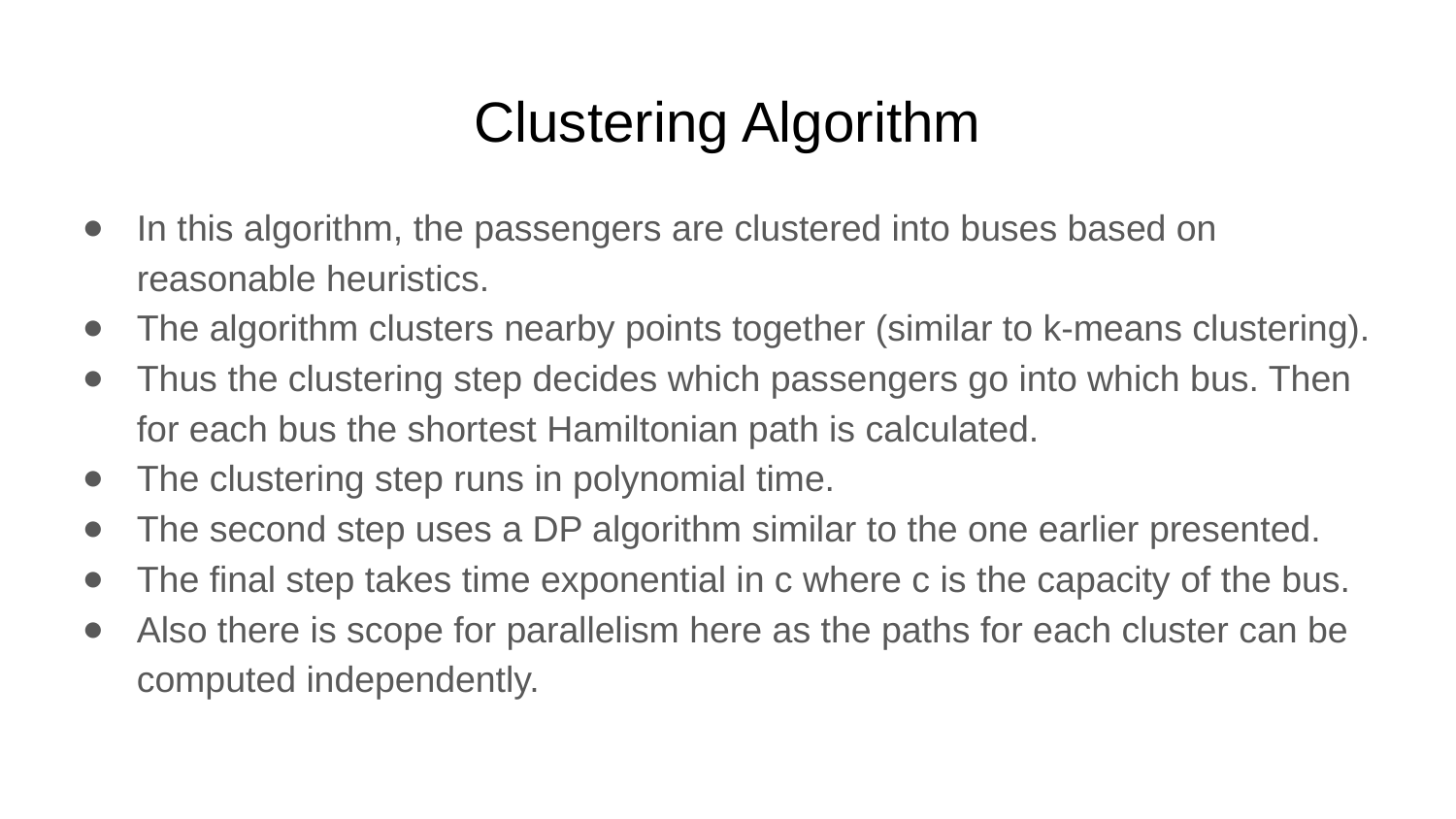

Clustering Algorithm
In this algorithm, the passengers are clustered into buses based on reasonable heuristics.
The algorithm clusters nearby points together (similar to k-means clustering).
Thus the clustering step decides which passengers go into which bus. Then for each bus the shortest Hamiltonian path is calculated.
The clustering step runs in polynomial time.
The second step uses a DP algorithm similar to the one earlier presented.
The final step takes time exponential in c where c is the capacity of the bus.
Also there is scope for parallelism here as the paths for each cluster can be computed independently.